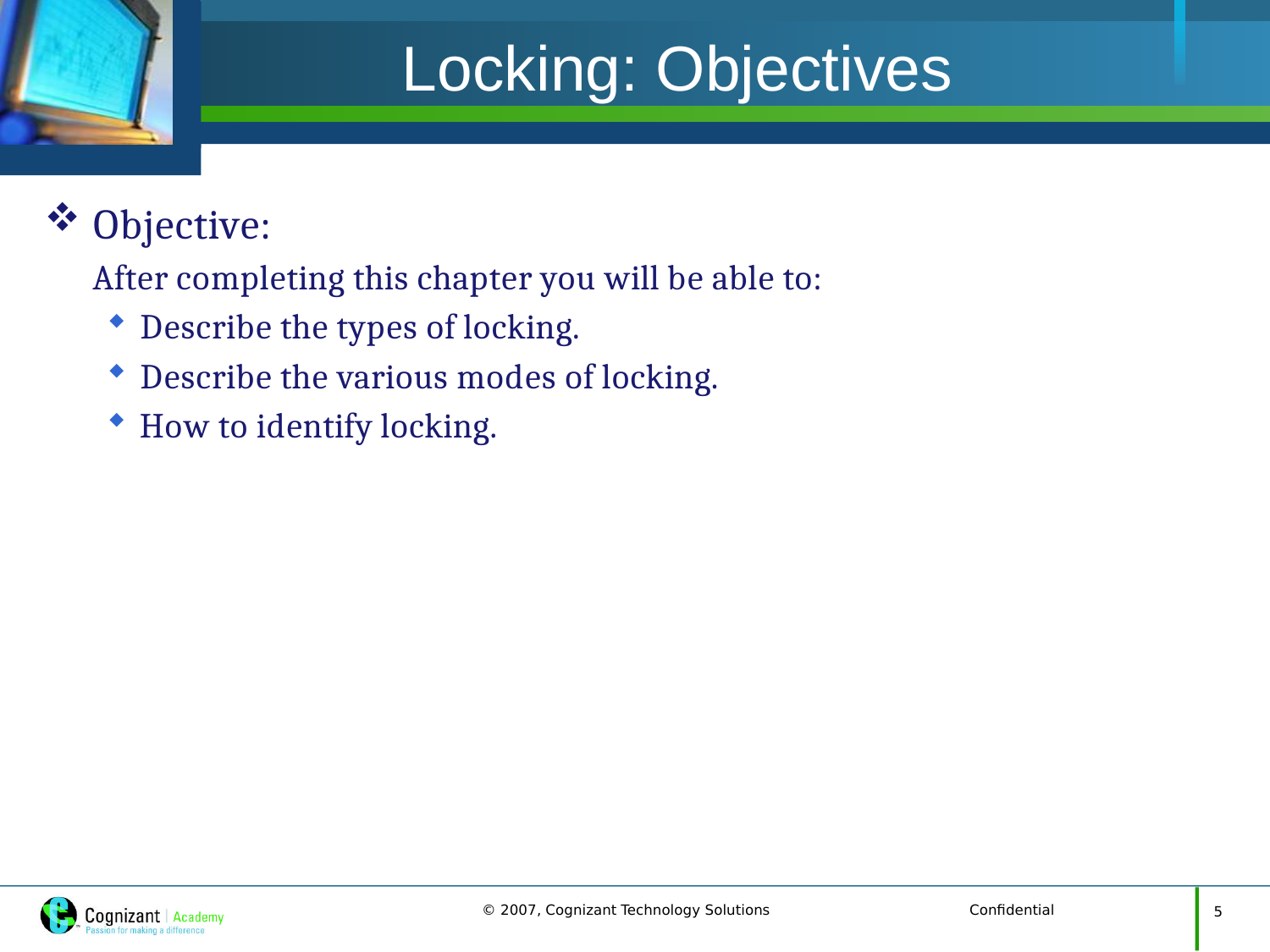

# Locking: Objectives
Objective:
	After completing this chapter you will be able to:
Describe the types of locking.
Describe the various modes of locking.
How to identify locking.
5